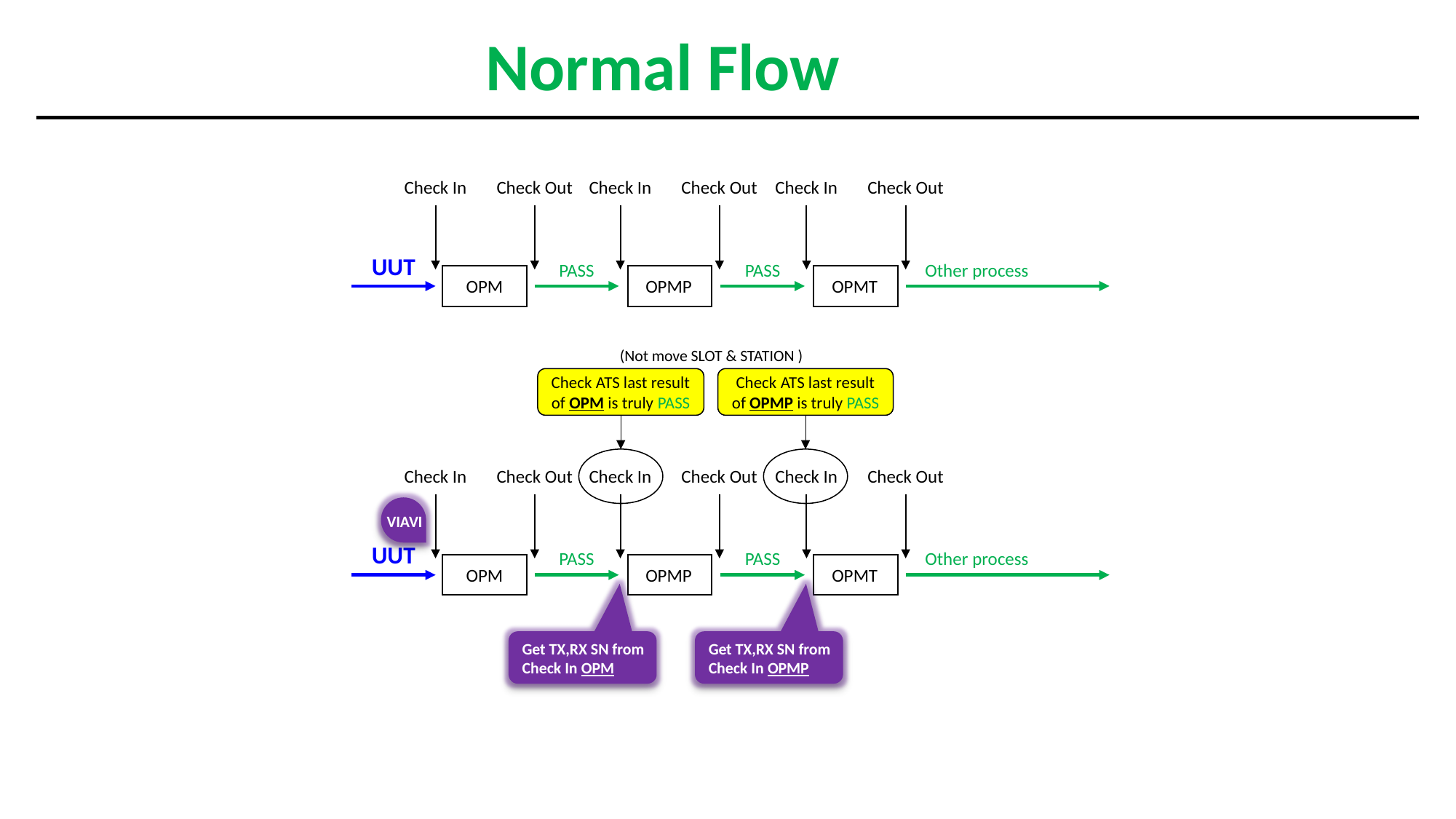

Normal Flow
Check In
Check Out
Check In
Check Out
Check In
Check Out
UUT
PASS
PASS
Other process

OPMP
OPMT
OPM
(Not move SLOT & STATION )
Check ATS last result of OPM is truly PASS
Check ATS last result of OPMP is truly PASS

Check In
Check Out
Check In
Check Out
Check In
Check Out

VIAVI
UUT
PASS
PASS
Other process

OPMP
OPMT
OPM

Get TX,RX SN from
Check In OPM
Get TX,RX SN from
Check In OPMP